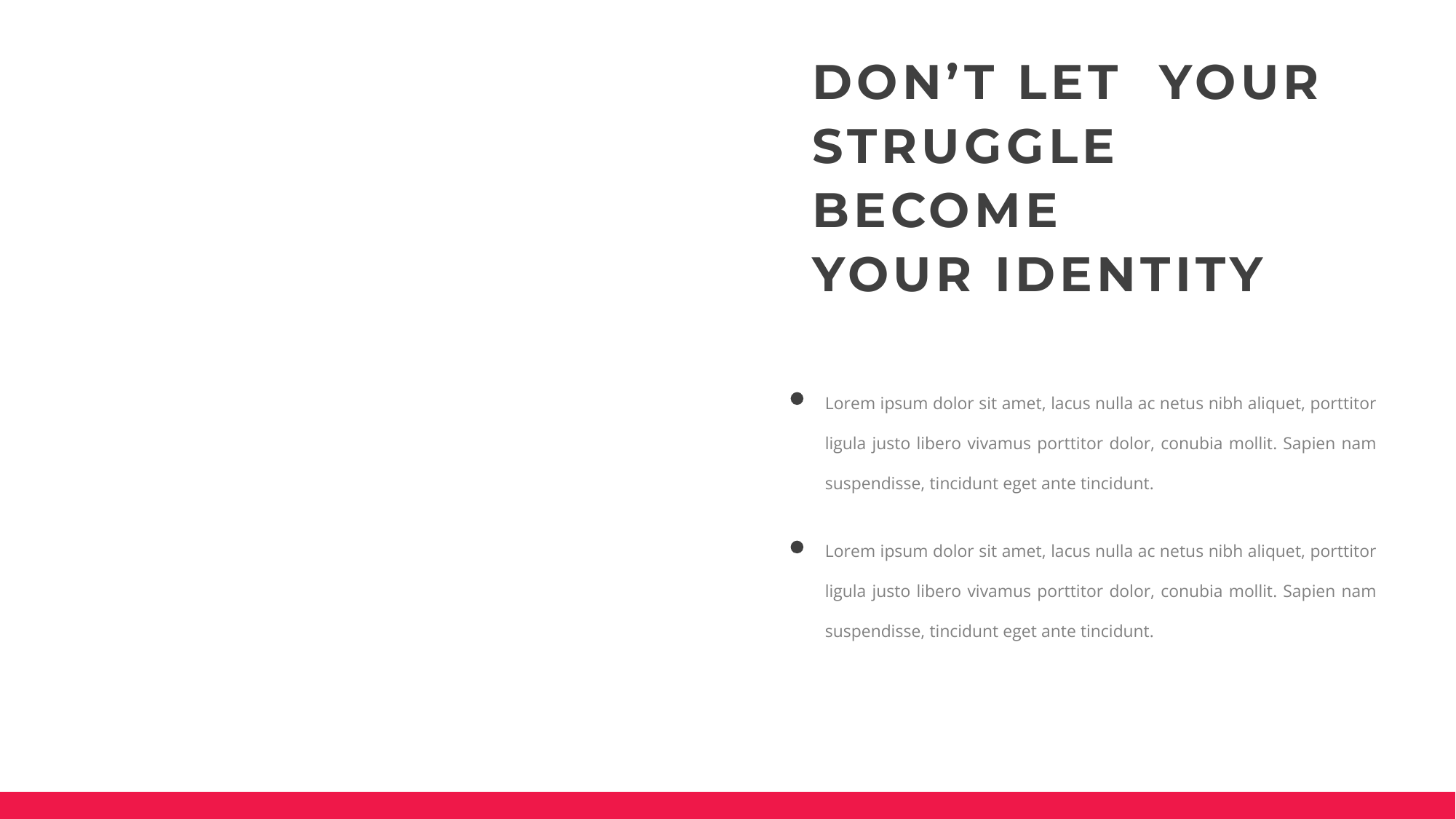

DON’T LET  YOUR
STRUGGLE BECOME
YOUR IDENTITY

Lorem ipsum dolor sit amet, lacus nulla ac netus nibh aliquet, porttitor ligula justo libero vivamus porttitor dolor, conubia mollit. Sapien nam suspendisse, tincidunt eget ante tincidunt.

Lorem ipsum dolor sit amet, lacus nulla ac netus nibh aliquet, porttitor ligula justo libero vivamus porttitor dolor, conubia mollit. Sapien nam suspendisse, tincidunt eget ante tincidunt.